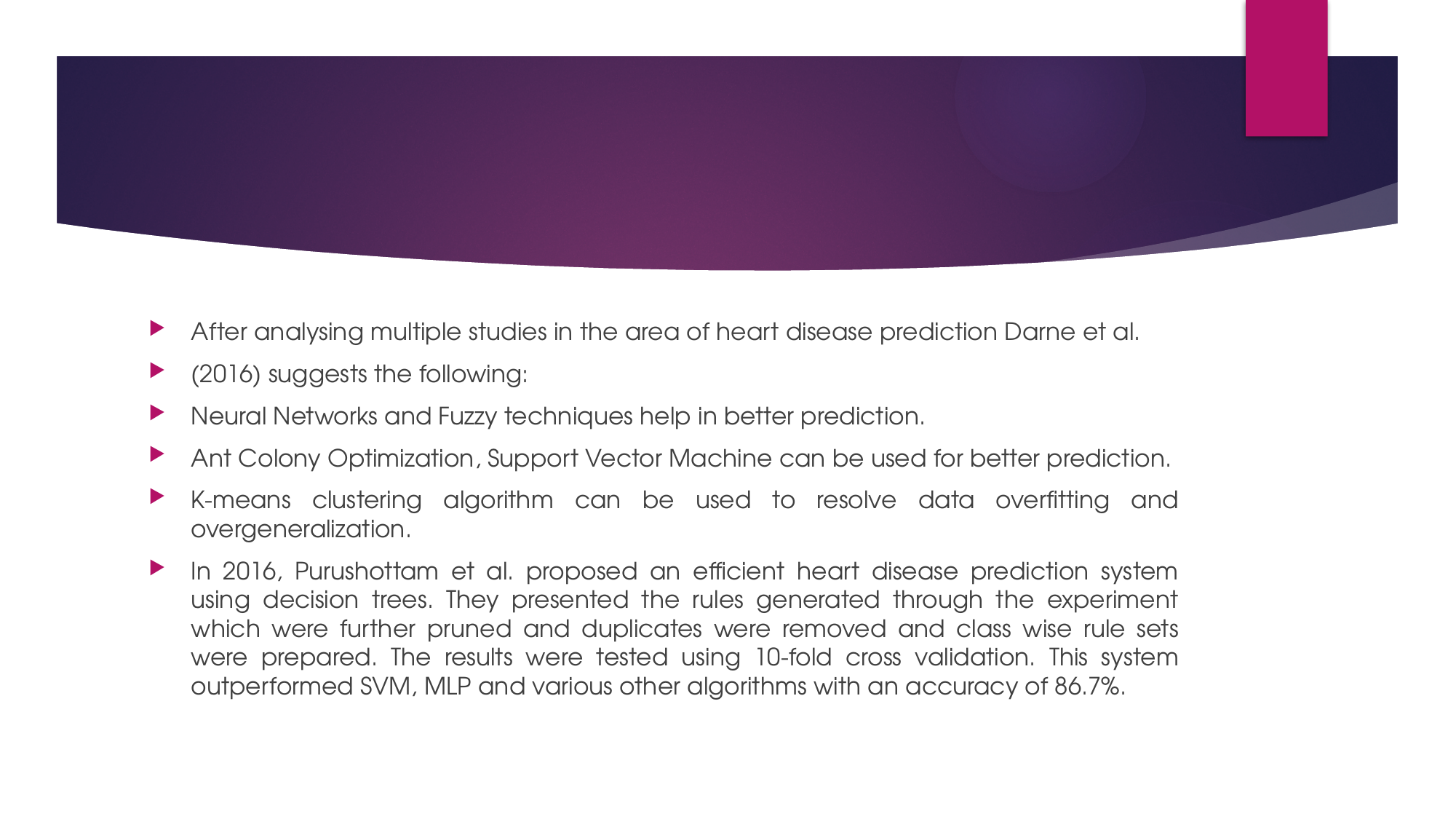

#
After analysing multiple studies in the area of heart disease prediction Darne et al.
(2016) suggests the following:
Neural Networks and Fuzzy techniques help in better prediction.
Ant Colony Optimization, Support Vector Machine can be used for better prediction.
K-means clustering algorithm can be used to resolve data overfitting and overgeneralization.
In 2016, Purushottam et al. proposed an efficient heart disease prediction system using decision trees. They presented the rules generated through the experiment which were further pruned and duplicates were removed and class wise rule sets were prepared. The results were tested using 10-fold cross validation. This system outperformed SVM, MLP and various other algorithms with an accuracy of 86.7%.